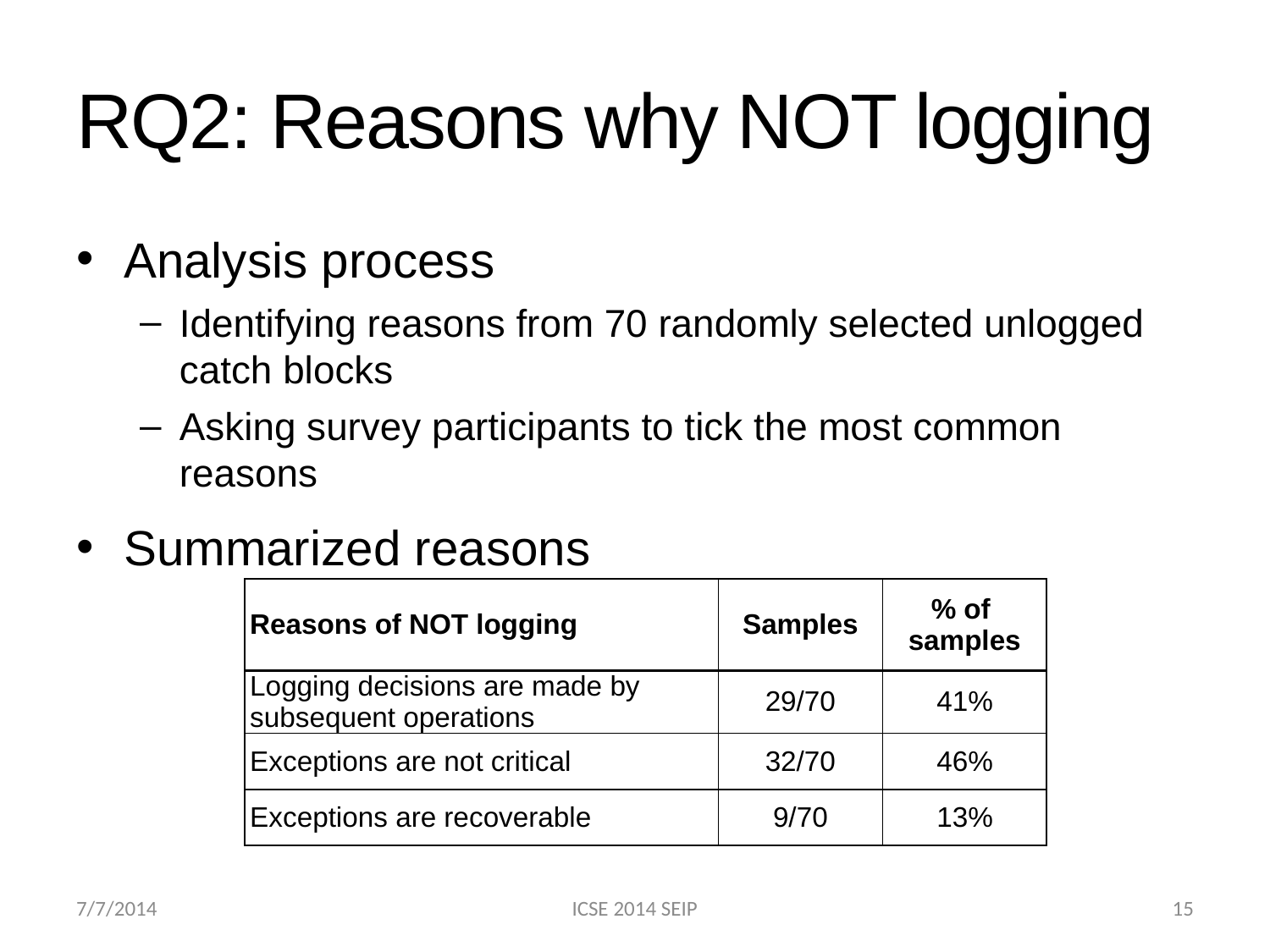

# RQ2: Reasons why NOT logging
Analysis process
Identifying reasons from 70 randomly selected unlogged catch blocks
Asking survey participants to tick the most common reasons
Summarized reasons

| Reasons of NOT logging | Samples | % of samples |
| --- | --- | --- |
| Logging decisions are made by subsequent operations | 29/70 | 41% |
| Exceptions are not critical | 32/70 | 46% |
| Exceptions are recoverable | 9/70 | 13% |
7/7/2014
ICSE 2014 SEIP
15